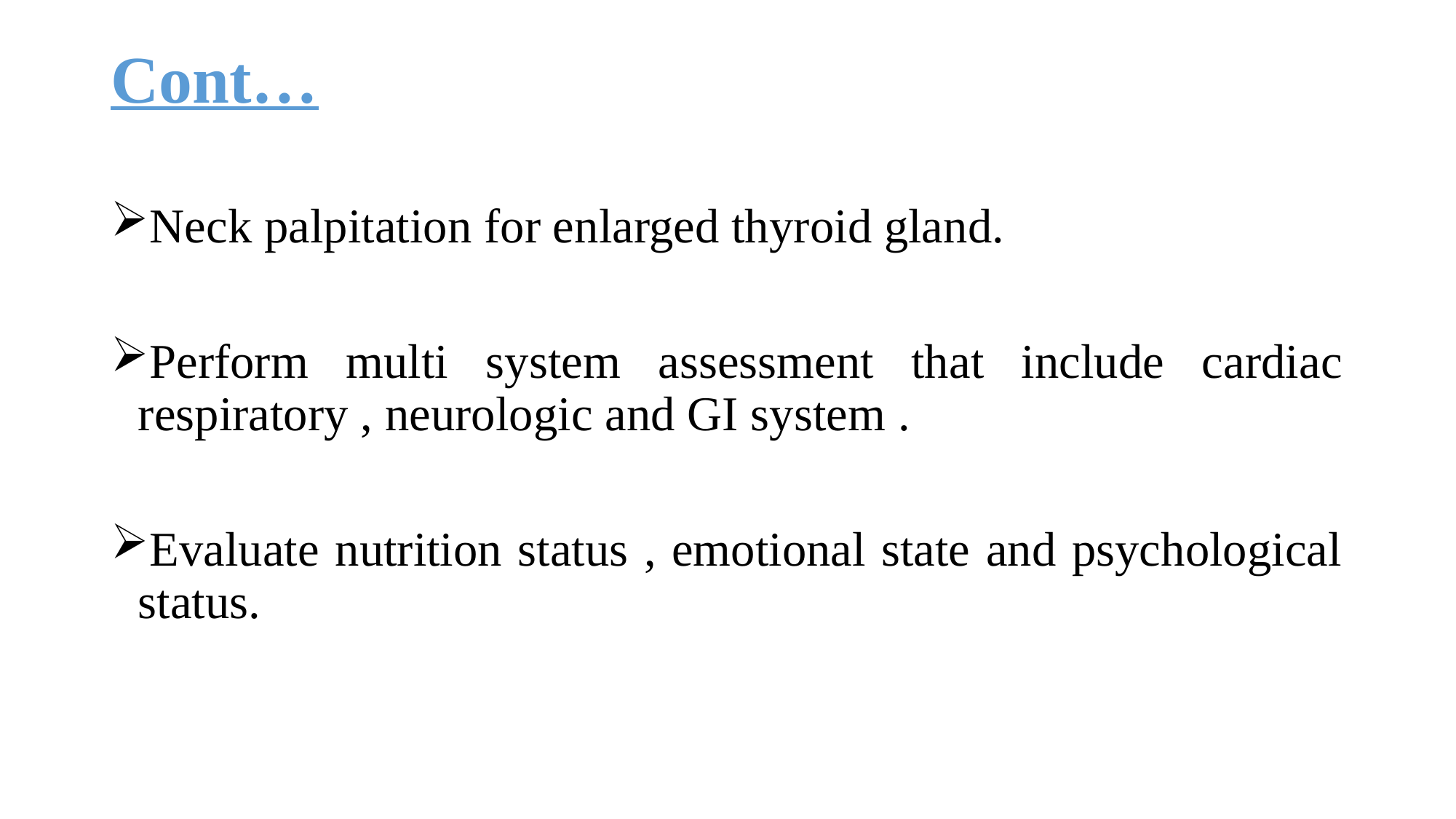

# Cont…
Neck palpitation for enlarged thyroid gland.

Perform multi system assessment that include cardiac respiratory , neurologic and GI system .

Evaluate nutrition status , emotional state and psychological status.